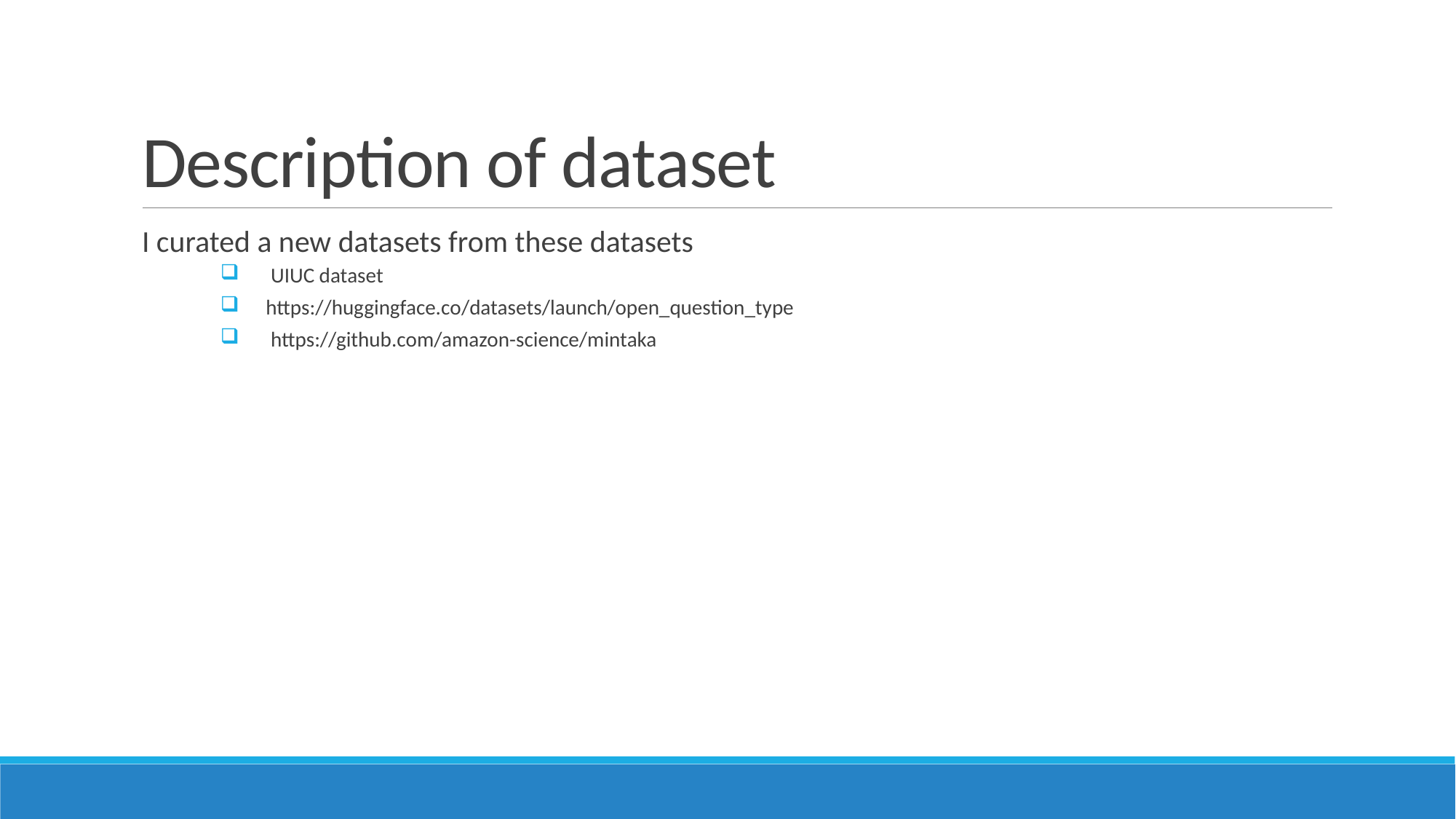

# Description of dataset
I curated a new datasets from these datasets
      UIUC dataset
     https://huggingface.co/datasets/launch/open_question_type
      https://github.com/amazon-science/mintaka